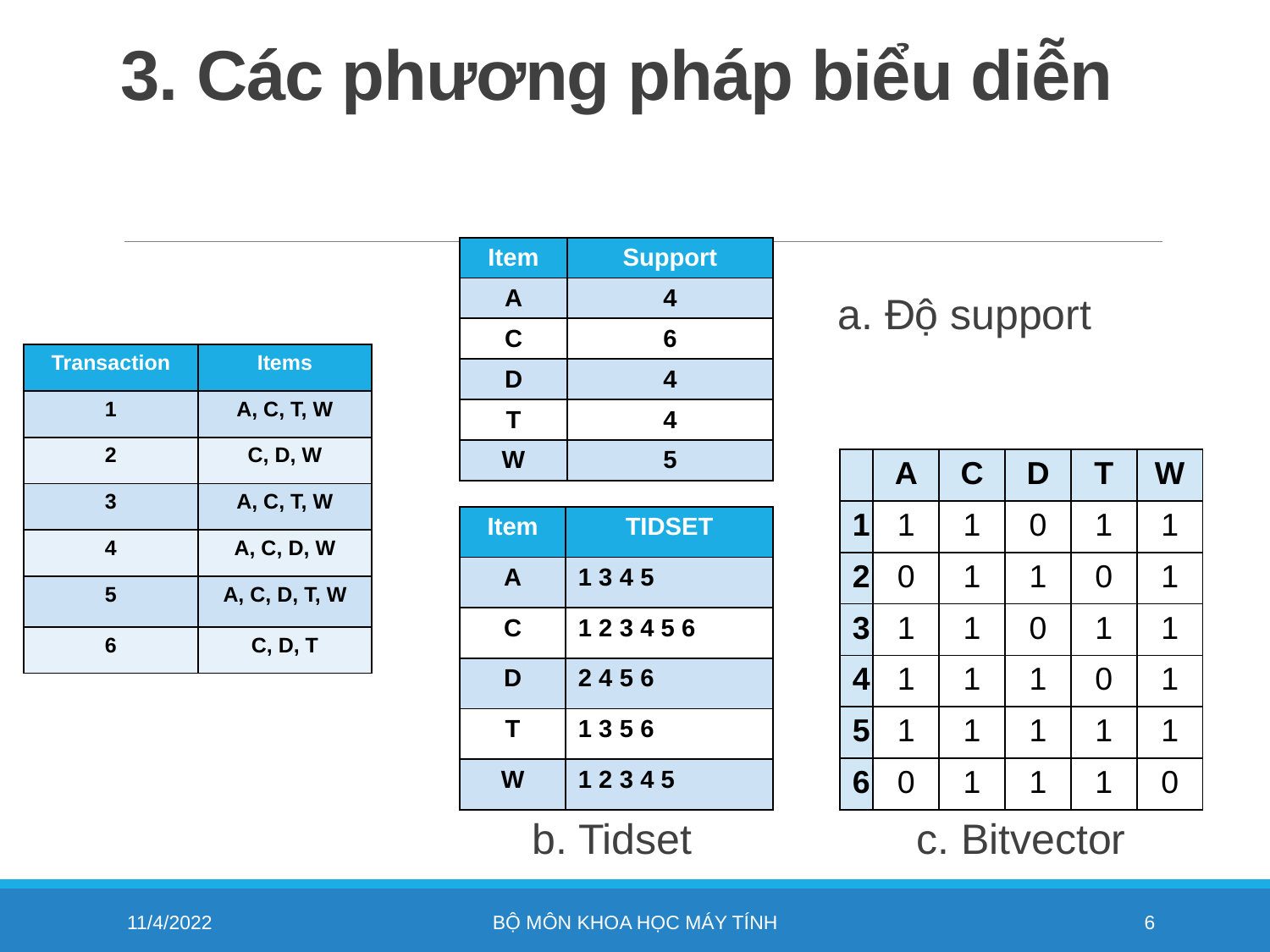

# 3. Các phương pháp biểu diễn
| Item | Support |
| --- | --- |
| A | 4 |
| C | 6 |
| D | 4 |
| T | 4 |
| W | 5 |
a. Độ support
| Transaction | Items |
| --- | --- |
| 1 | A, C, T, W |
| 2 | C, D, W |
| 3 | A, C, T, W |
| 4 | A, C, D, W |
| 5 | A, C, D, T, W |
| 6 | C, D, T |
|  | A | C | D | T | W |
| --- | --- | --- | --- | --- | --- |
| 1 | 1 | 1 | 0 | 1 | 1 |
| 2 | 0 | 1 | 1 | 0 | 1 |
| 3 | 1 | 1 | 0 | 1 | 1 |
| 4 | 1 | 1 | 1 | 0 | 1 |
| 5 | 1 | 1 | 1 | 1 | 1 |
| 6 | 0 | 1 | 1 | 1 | 0 |
| Item | TIDSET |
| --- | --- |
| A | 1 3 4 5 |
| C | 1 2 3 4 5 6 |
| D | 2 4 5 6 |
| T | 1 3 5 6 |
| W | 1 2 3 4 5 |
c. Bitvector
b. Tidset
11/4/2022
Bộ môn khoa học máy tính
6